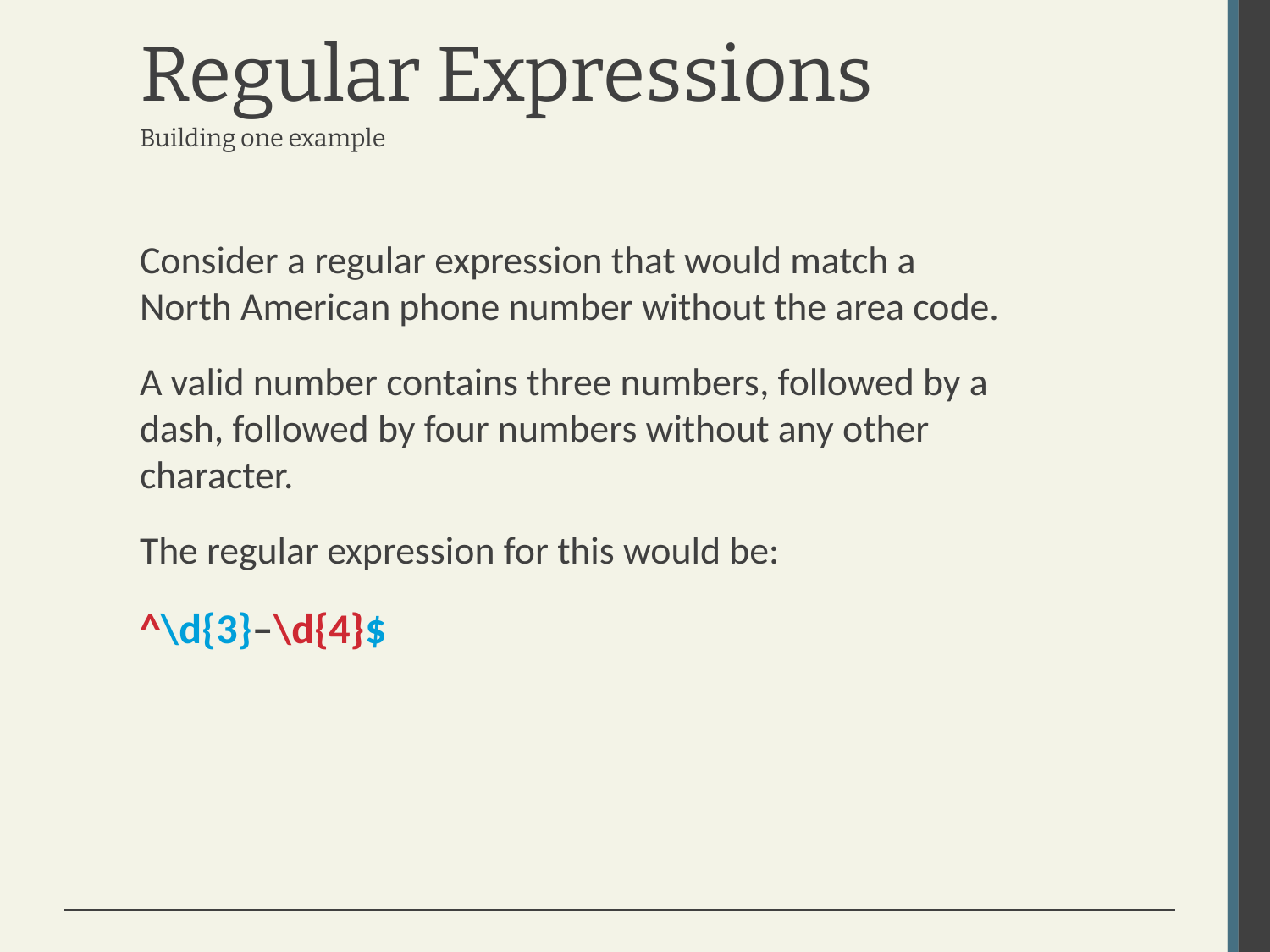

# Regular Expressions
Building one example
Consider a regular expression that would match a North American phone number without the area code.
A valid number contains three numbers, followed by a dash, followed by four numbers without any other character.
The regular expression for this would be:
^\d{3}–\d{4}$